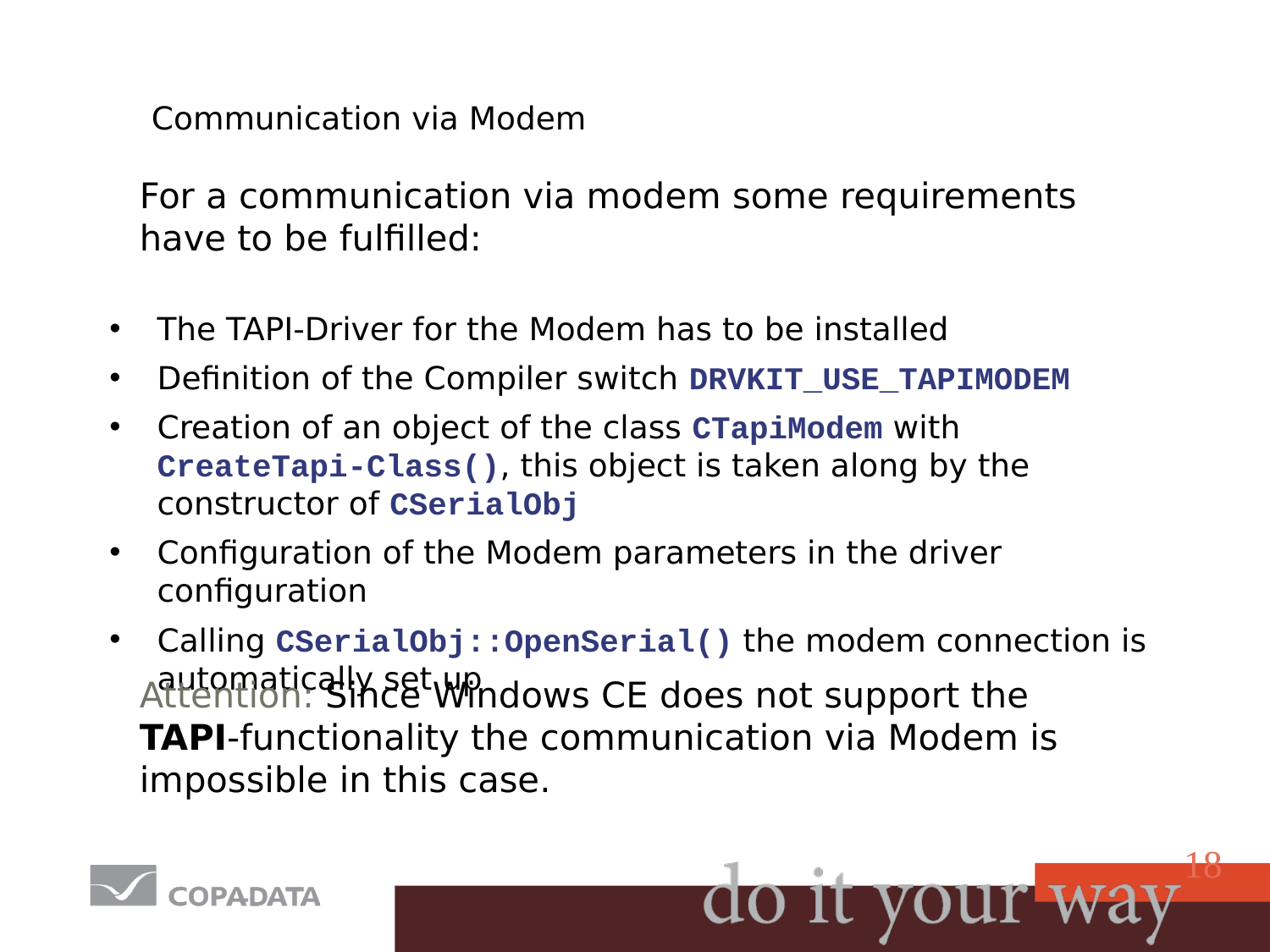

# Communication via Modem
For a communication via modem some requirements have to be fulfilled:
The TAPI-Driver for the Modem has to be installed
Definition of the Compiler switch DRVKIT_USE_TAPIMODEM
Creation of an object of the class CTapiModem with CreateTapi-Class(), this object is taken along by the constructor of CSerialObj
Configuration of the Modem parameters in the driver configuration
Calling CSerialObj::OpenSerial() the modem connection is automatically set up
Attention: Since Windows CE does not support the TAPI-functionality the communication via Modem is impossible in this case.
18